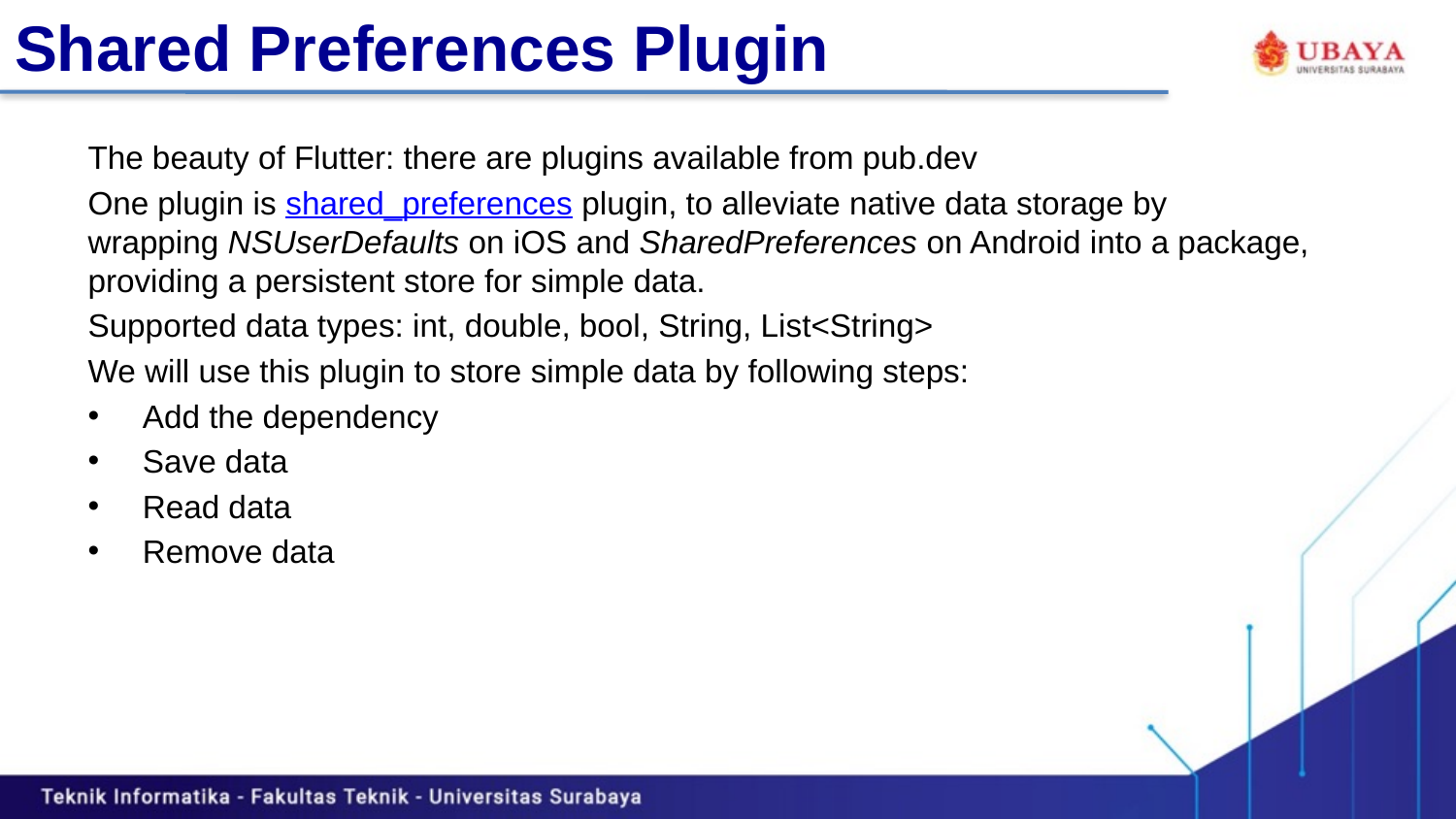

# Shared Preferences Plugin

The beauty of Flutter: there are plugins available from pub.dev
One plugin is shared_preferences plugin, to alleviate native data storage by wrapping NSUserDefaults on iOS and SharedPreferences on Android into a package, providing a persistent store for simple data.
Supported data types: int, double, bool, String, List<String>
We will use this plugin to store simple data by following steps:
Add the dependency
Save data
Read data
Remove data